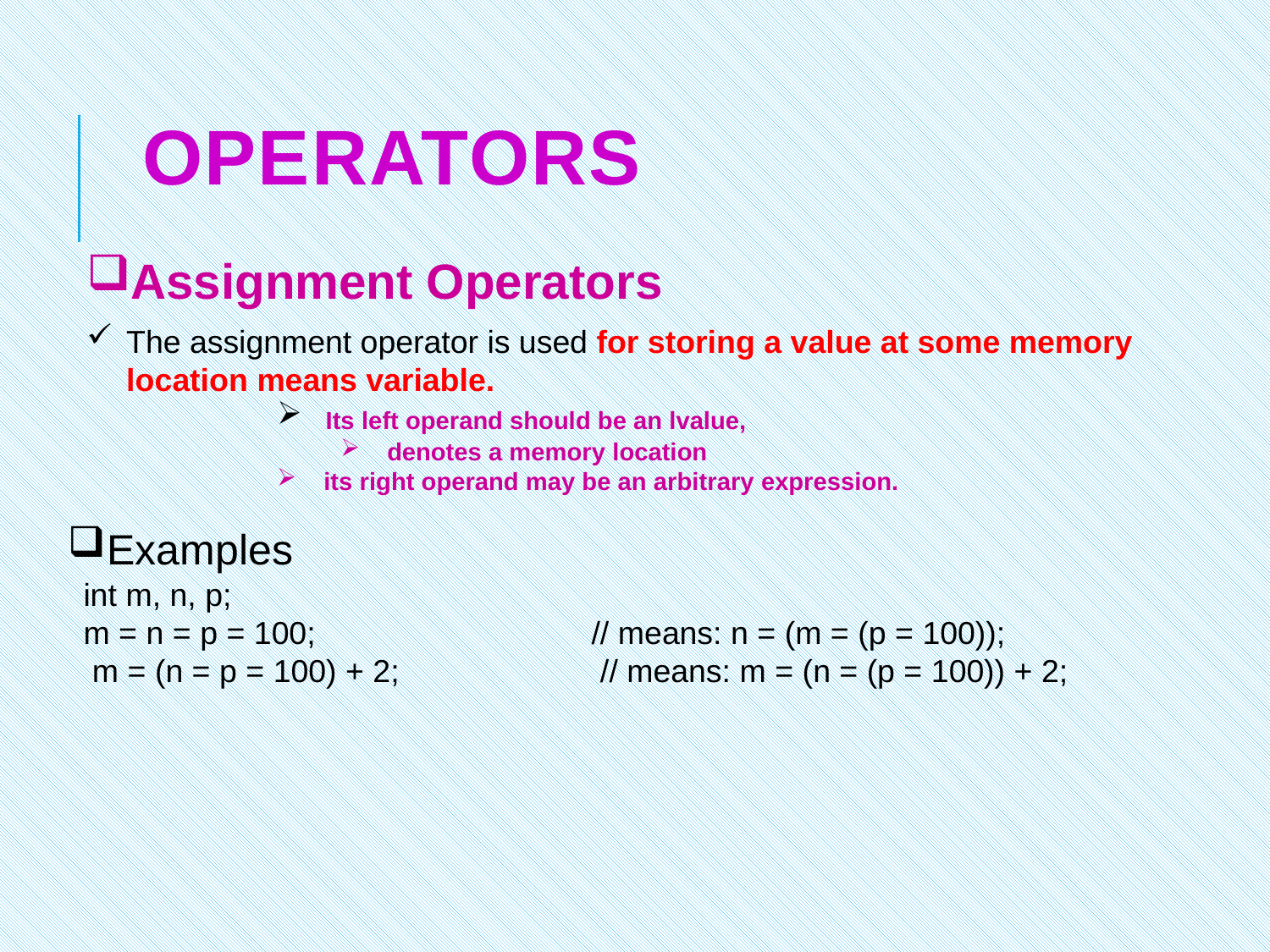

# Operators
Assignment Operators
The assignment operator is used for storing a value at some memory location means variable.
 Its left operand should be an lvalue,
 denotes a memory location
 its right operand may be an arbitrary expression.
Examples
int m, n, p;
m = n = p = 100;  		 	// means: n = (m = (p = 100));
 m = (n = p = 100) + 2;		 // means: m = (n = (p = 100)) + 2;